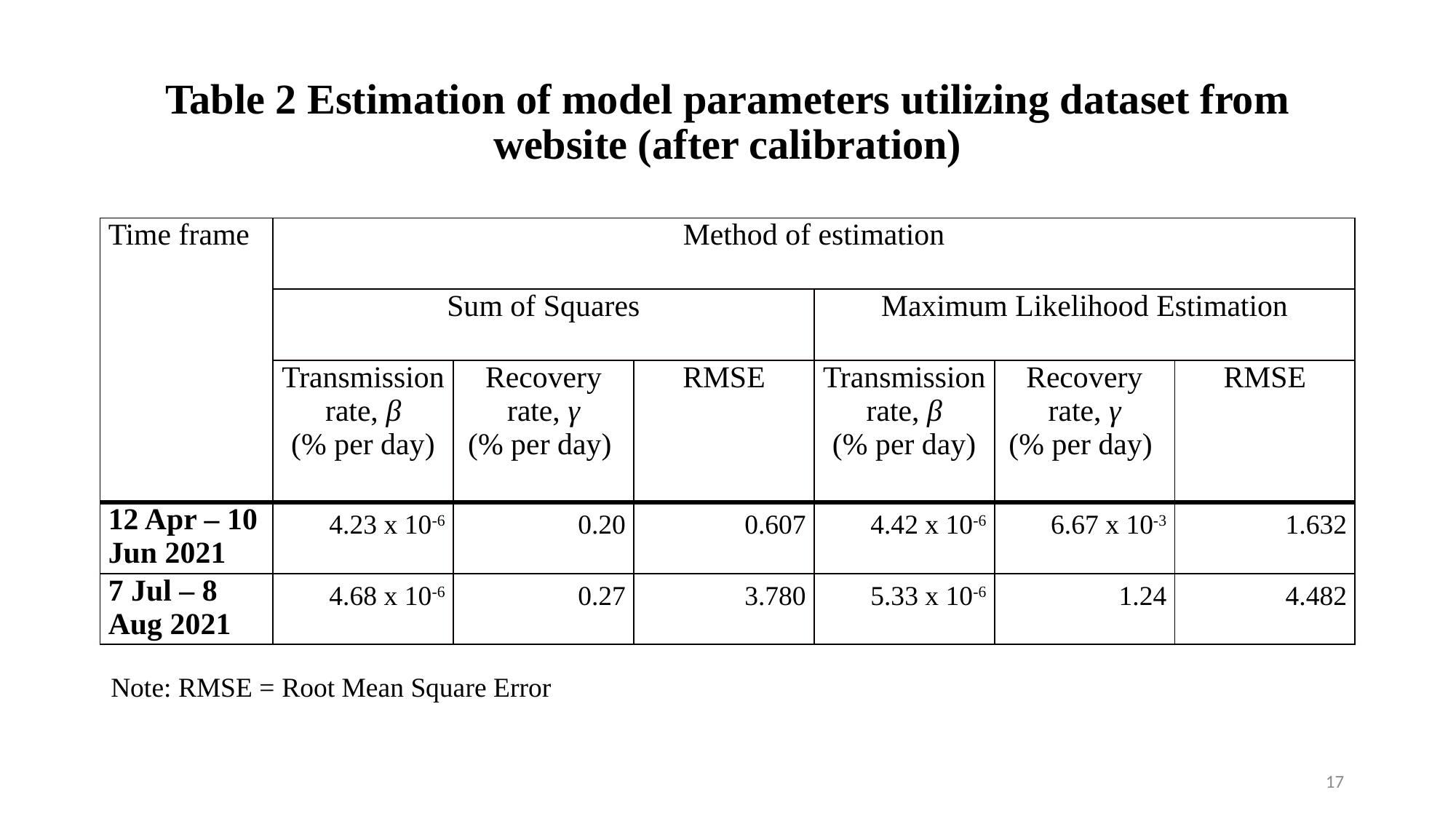

# Table 2 Estimation of model parameters utilizing dataset from website (after calibration)
| Time frame | Method of estimation |  |  |  |  |  |
| --- | --- | --- | --- | --- | --- | --- |
|  | Sum of Squares |  |  | Maximum Likelihood Estimation |  |  |
|  | Transmission rate, β (% per day) | Recovery rate, γ (% per day) | RMSE | Transmission rate, β (% per day) | Recovery rate, γ (% per day) | RMSE |
| 12 Apr – 10 Jun 2021 | 4.23 x 10-6 | 0.20 | 0.607 | 4.42 x 10-6 | 6.67 x 10-3 | 1.632 |
| 7 Jul – 8 Aug 2021 | 4.68 x 10-6 | 0.27 | 3.780 | 5.33 x 10-6 | 1.24 | 4.482 |
Note: RMSE = Root Mean Square Error
17